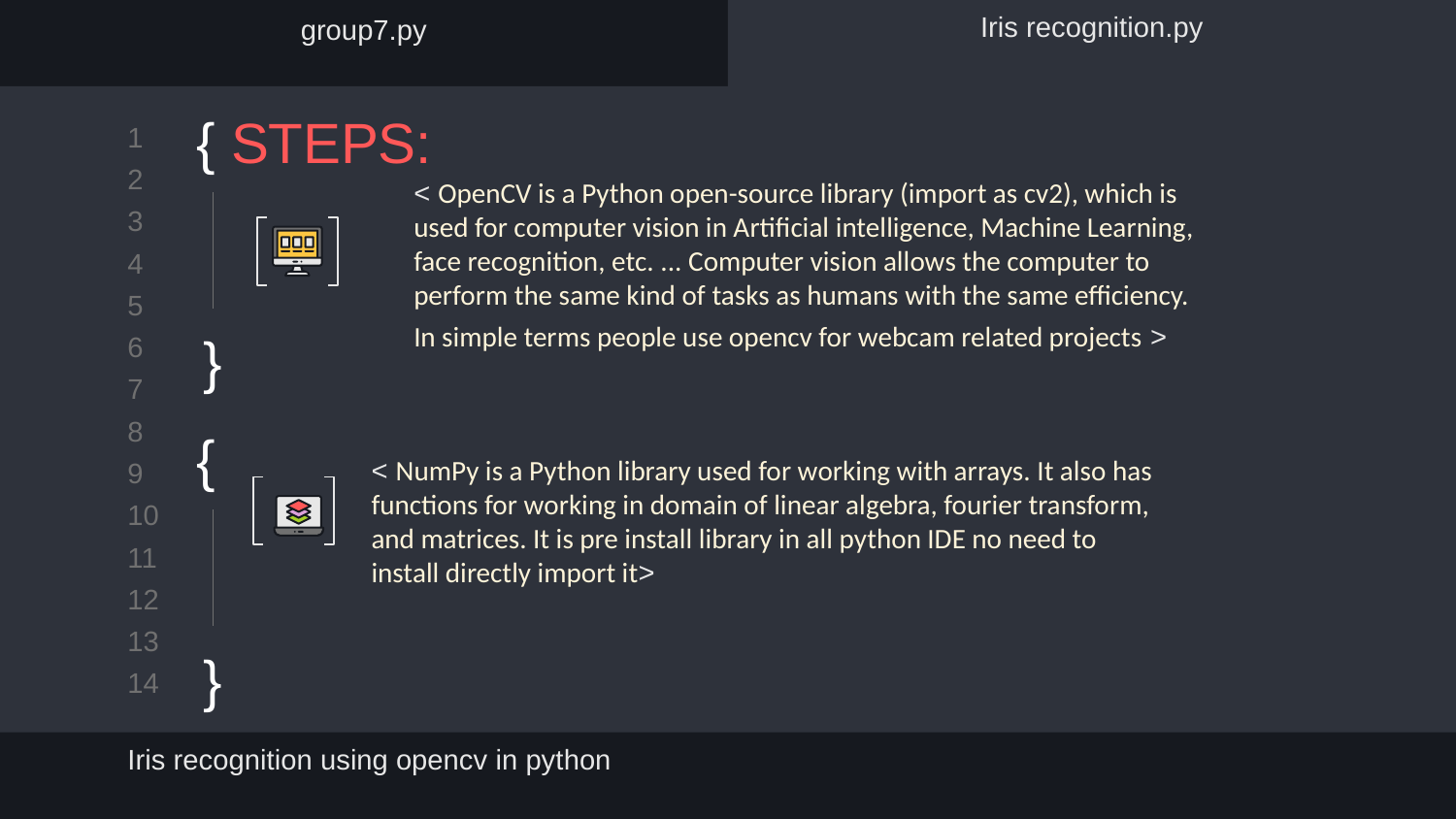

Iris recognition.py

group7.py

# { STEPS:
< OpenCV is a Python open-source library (import as cv2), which is used for computer vision in Artificial intelligence, Machine Learning, face recognition, etc. ... Computer vision allows the computer to perform the same kind of tasks as humans with the same efficiency. In simple terms people use opencv for webcam related projects >
}

{
< NumPy is a Python library used for working with arrays. It also has functions for working in domain of linear algebra, fourier transform, and matrices. It is pre install library in all python IDE no need to install directly import it>

}
Iris recognition using opencv in python